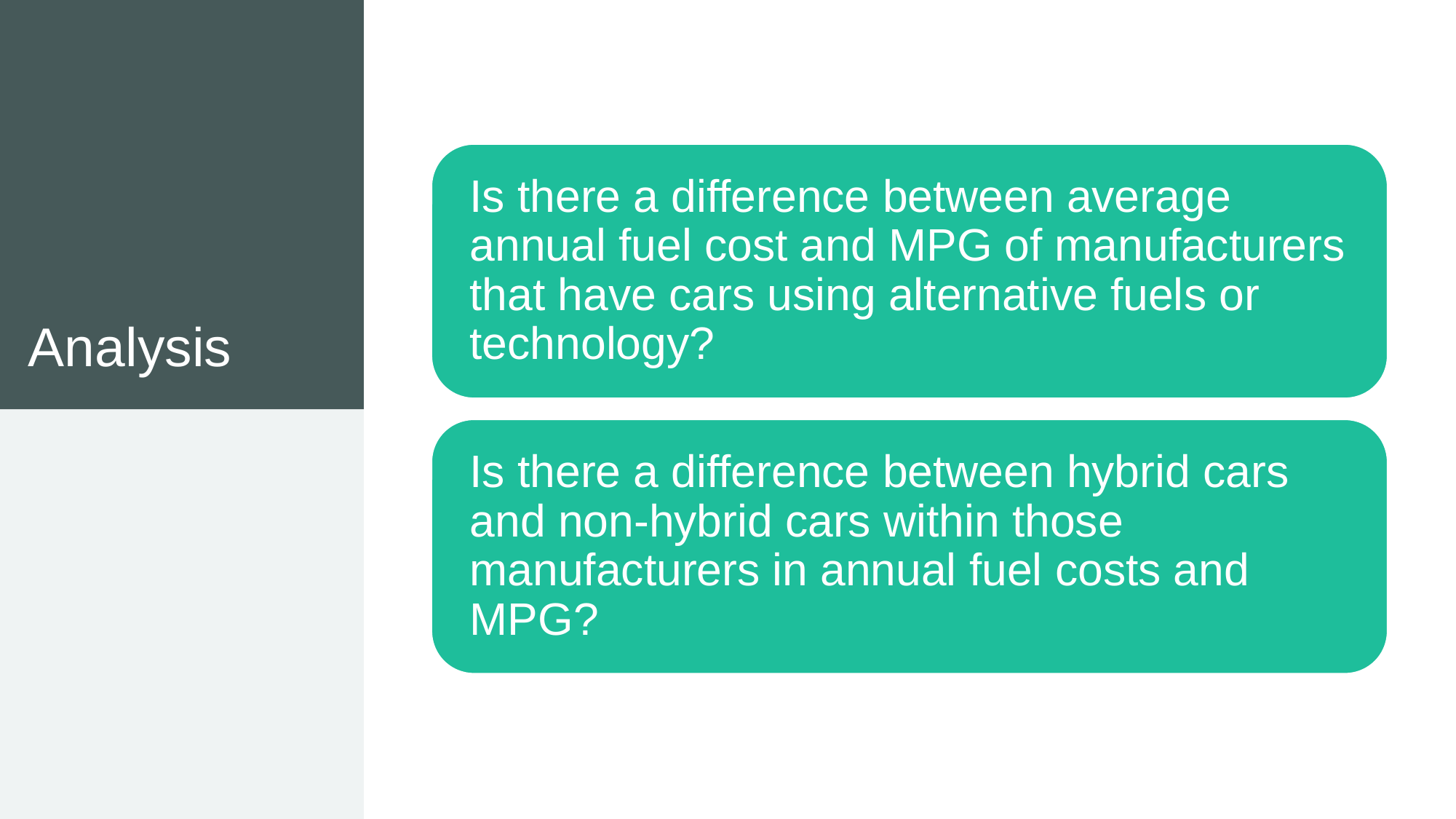

# Analysis
Is there a difference between average annual fuel cost and MPG of manufacturers that have cars using alternative fuels or technology?
Is there a difference between hybrid cars and non-hybrid cars within those manufacturers in annual fuel costs and MPG?